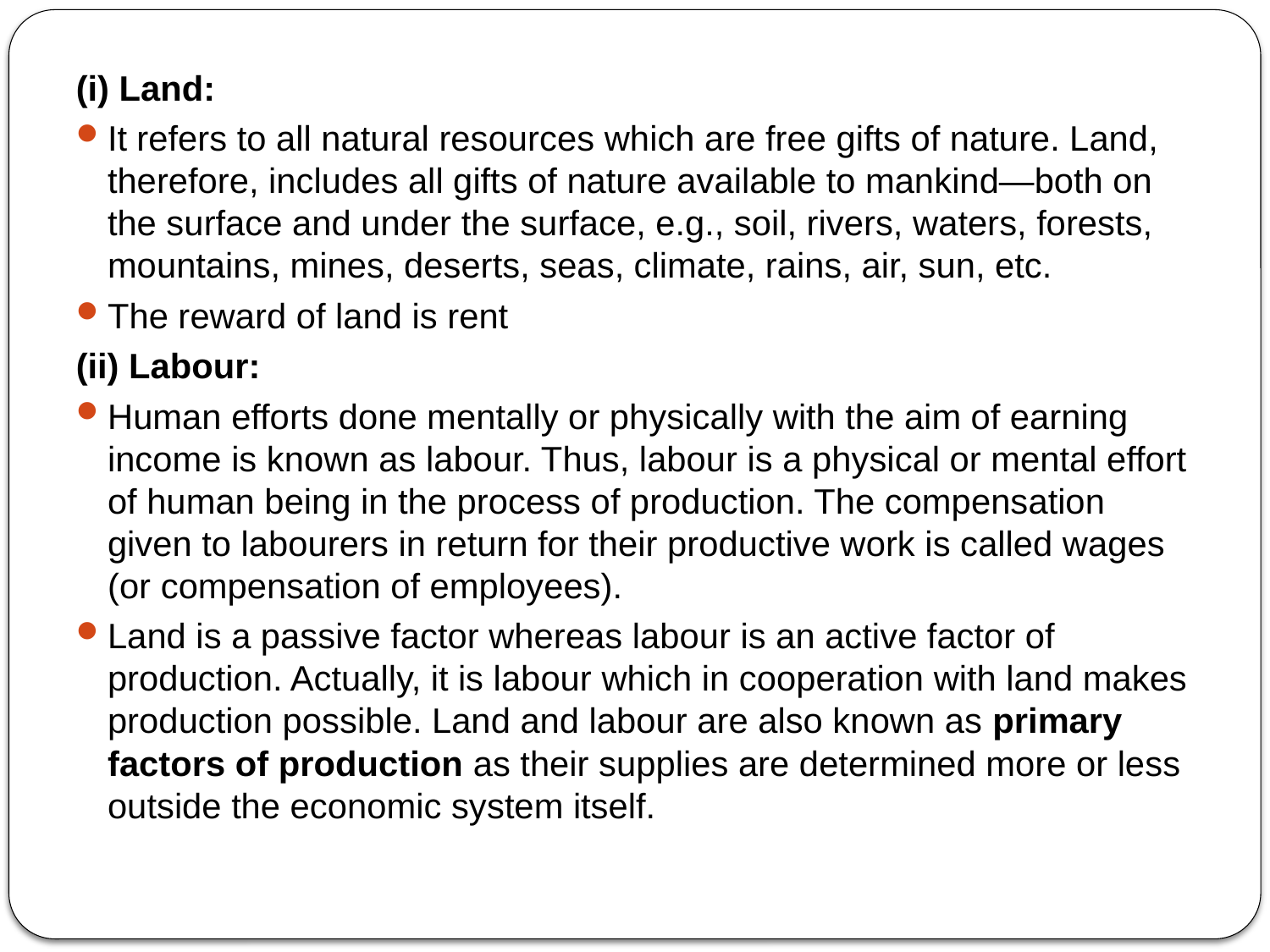

(i) Land:
It refers to all natural resources which are free gifts of nature. Land, therefore, includes all gifts of nature available to mankind—both on the surface and under the surface, e.g., soil, rivers, waters, forests, mountains, mines, deserts, seas, climate, rains, air, sun, etc.
The reward of land is rent
(ii) Labour:
Human efforts done mentally or physically with the aim of earning income is known as labour. Thus, labour is a physical or mental effort of human being in the process of production. The compensation given to labourers in return for their productive work is called wages (or compensation of employees).
Land is a passive factor whereas labour is an active factor of production. Actually, it is labour which in cooperation with land makes production possible. Land and labour are also known as primary factors of production as their supplies are determined more or less outside the economic system itself.